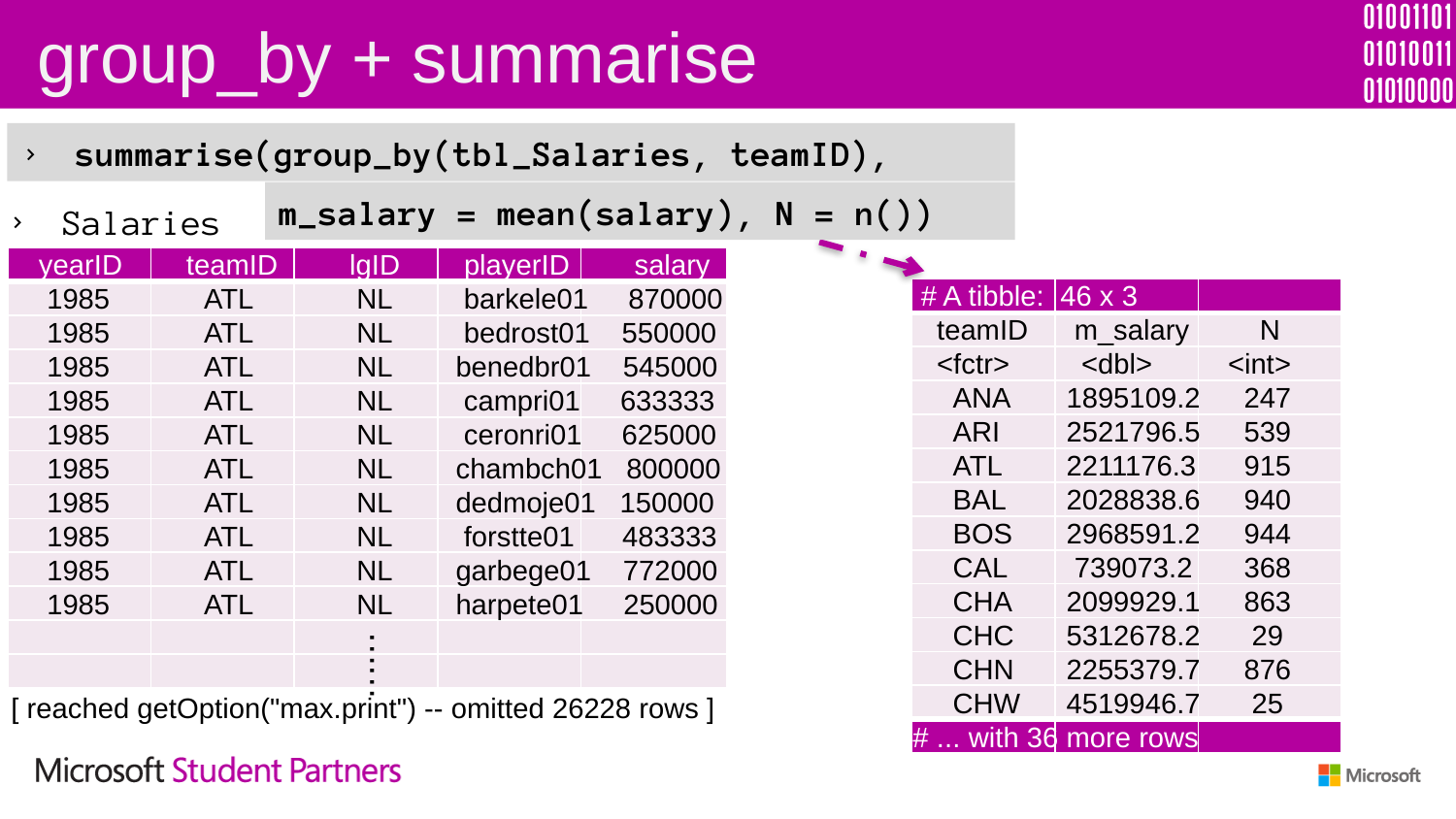

# group_by + summarise
summarise(group_by(tbl_Salaries, teamID),
m_salary = mean(salary), N = n())
Salaries

        yearID        teamID         lgID        playerID        salary
         1985            ATL             NL         barkele01     870000
         1985            ATL             NL         bedrost01    550000
         1985            ATL             NL        benedbr01    545000
         1985            ATL             NL         campri01     633333
         1985            ATL             NL         ceronri01     625000
         1985            ATL             NL        chambch01   800000
         1985            ATL             NL        dedmoje01   150000
         1985            ATL             NL         forstte01      483333
         1985            ATL             NL        garbege01    772000
         1985            ATL             NL        harpete01     250000
|  |  |  |  |  |
| --- | --- | --- | --- | --- |
|  |  |  |  |  |
|  |  |  |  |  |
|  |  |  |  |  |
|  |  |  |  |  |
|  |  |  |  |  |
|  |  |  |  |  |
|  |  |  |  |  |
|  |  |  |  |  |
|  |  |  |  |  |
|  |  |  |  |  |
|  |  |  |  |  |
|  |  |  |  |  |
 # A tibble:  46 x 3
   teamID	  m_salary	       N
   <fctr>         <dbl>	   <int>
     ANA	 1895109.2	     247
     ARI	 2521796.5	     539
     ATL	 2211176.3	     915
     BAL	 2028838.6	     940
     BOS	 2968591.2	     944
     CAL	  739073.2	     368
     CHA	 2099929.1	     863
     CHC	 5312678.2	      29
     CHN	 2255379.7	     876
     CHW	 4519946.7	      25
# ... with 36 more rows
|  |  |  |
| --- | --- | --- |
|  |  |  |
|  |  |  |
|  |  |  |
|  |  |  |
|  |  |  |
|  |  |  |
|  |  |  |
|  |  |  |
|  |  |  |
|  |  |  |
|  |  |  |
|  |  |  |
|  |  |  |
…
…
[ reached getOption("max.print") -- omitted 26228 rows ]